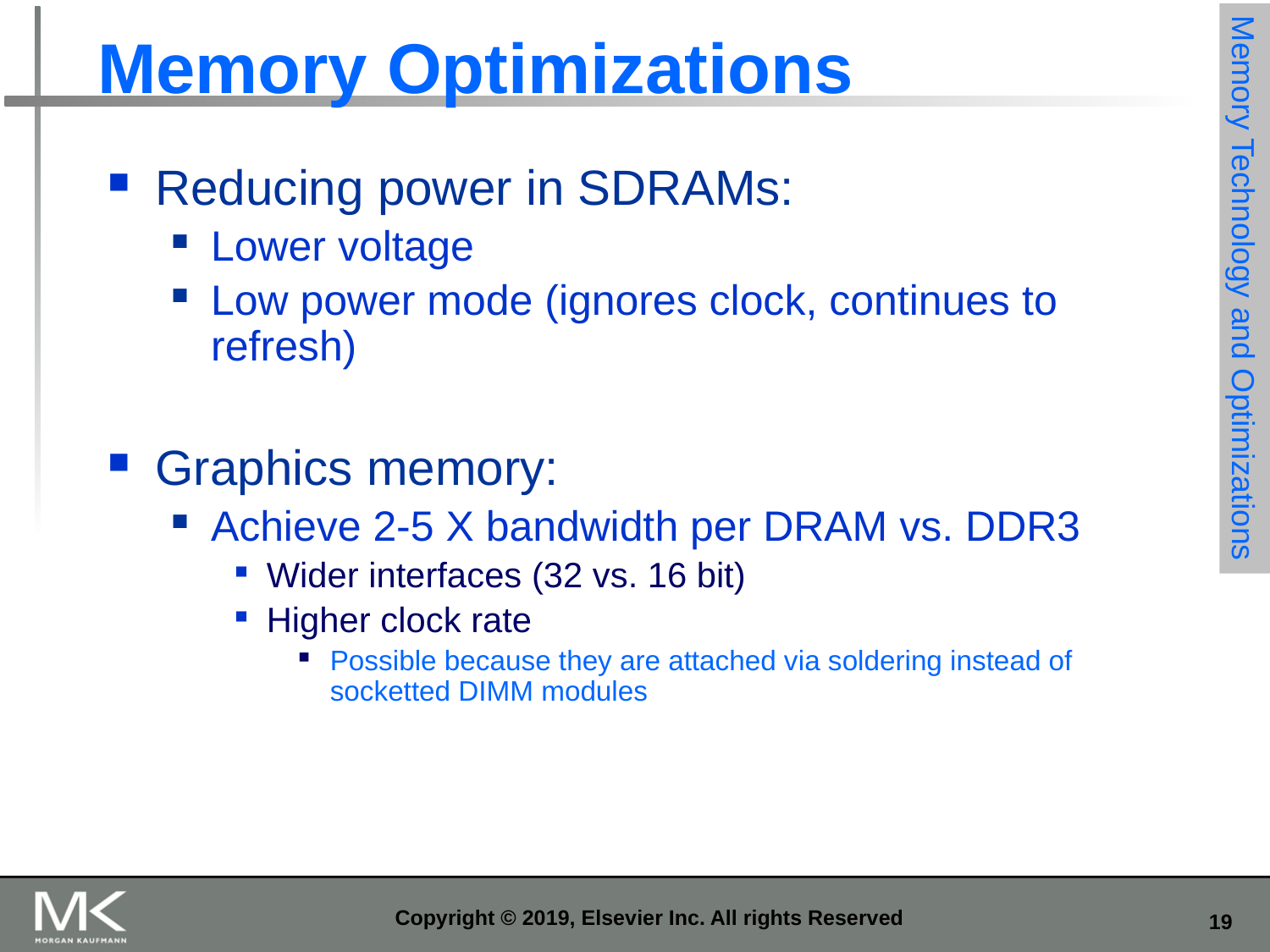

# Memory Optimizations
Reducing power in SDRAMs:
Lower voltage
Low power mode (ignores clock, continues to refresh)

Graphics memory:
Achieve 2-5 X bandwidth per DRAM vs. DDR3
Wider interfaces (32 vs. 16 bit)
Higher clock rate
Possible because they are attached via soldering instead of socketted DIMM modules
Memory Technology and Optimizations
Copyright © 2019, Elsevier Inc. All rights Reserved